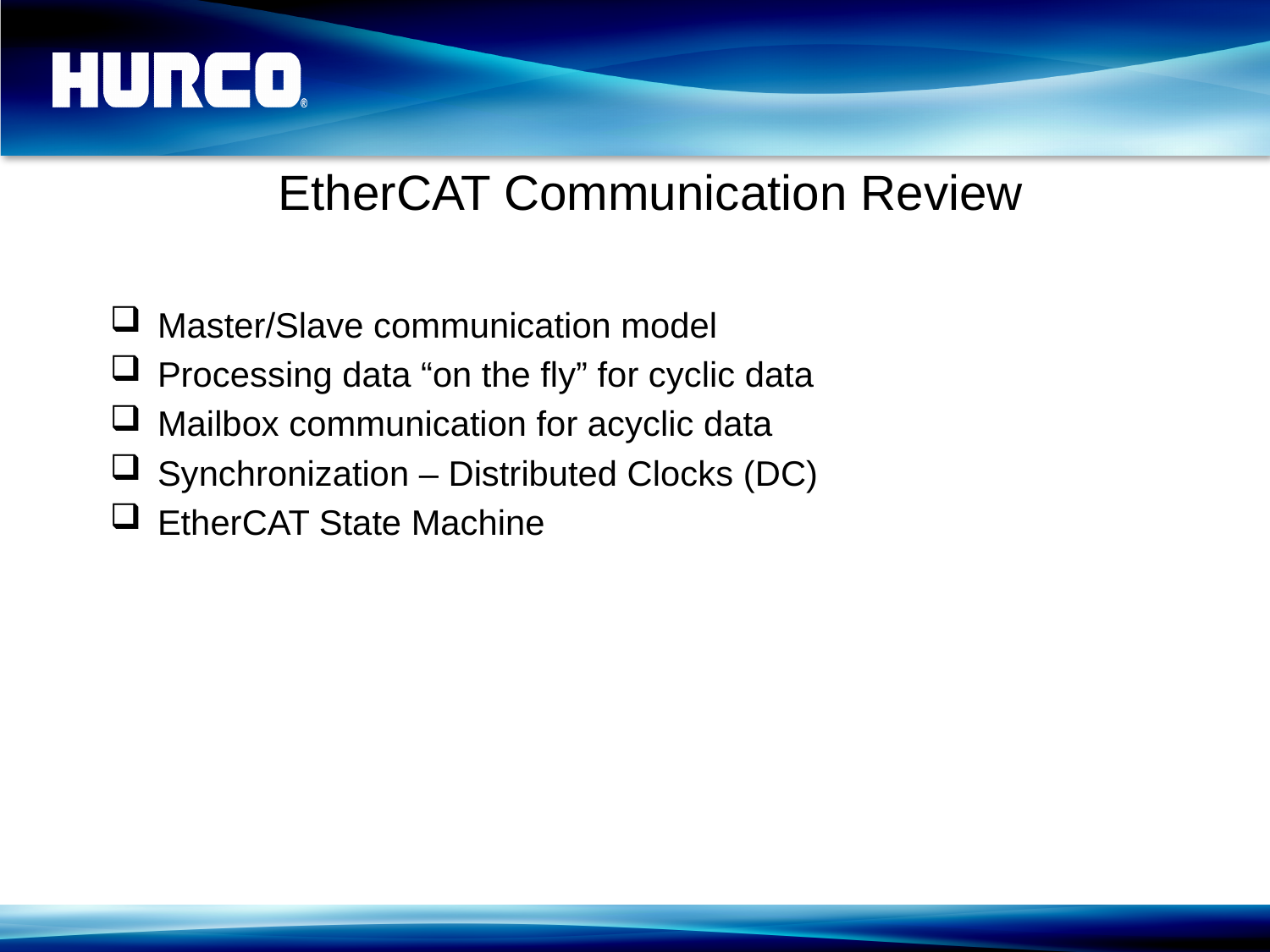

# EtherCAT Communication Review
Master/Slave communication model
Processing data “on the fly” for cyclic data
Mailbox communication for acyclic data
Synchronization – Distributed Clocks (DC)
EtherCAT State Machine